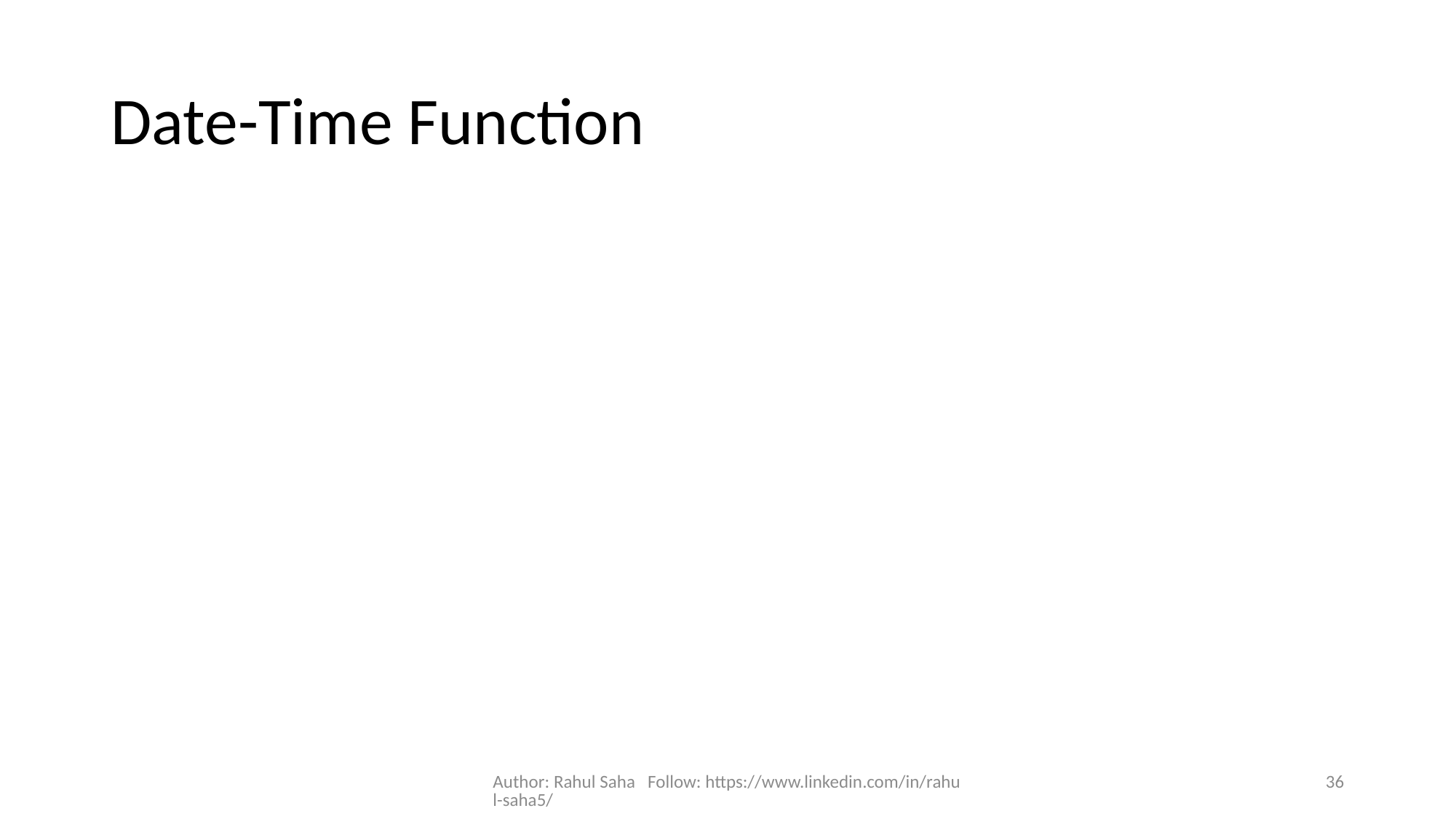

# Date-Time Function

Author: Rahul Saha   Follow: https://www.linkedin.com/in/rahul-saha5/
36